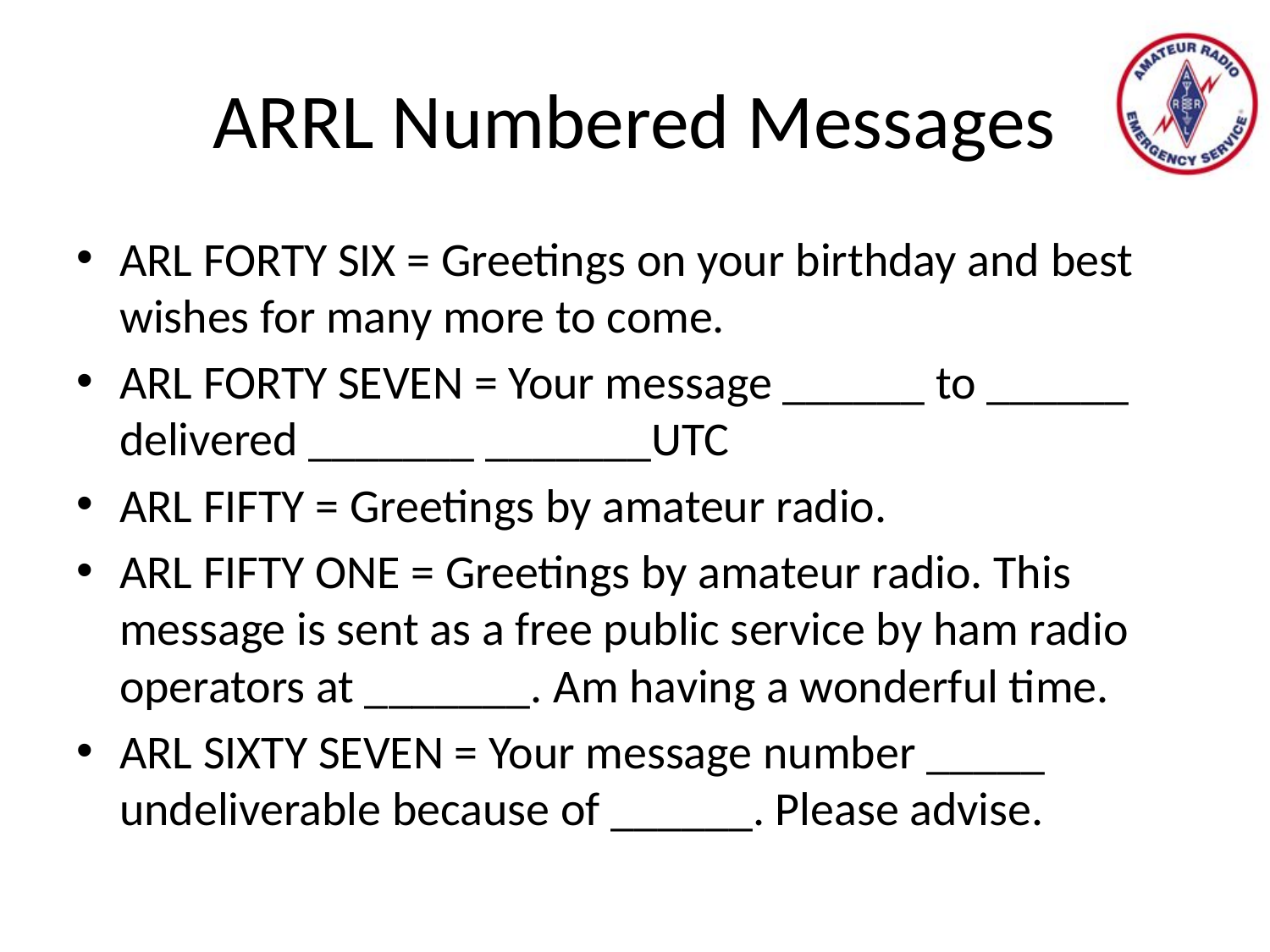

# ARRL Numbered Messages
ARL FORTY SIX = Greetings on your birthday and best wishes for many more to come.
ARL FORTY SEVEN = Your message ______ to ______ delivered _______ _______UTC
ARL FIFTY = Greetings by amateur radio.
ARL FIFTY ONE = Greetings by amateur radio. This message is sent as a free public service by ham radio operators at _______. Am having a wonderful time.
ARL SIXTY SEVEN = Your message number _____ undeliverable because of ______. Please advise.